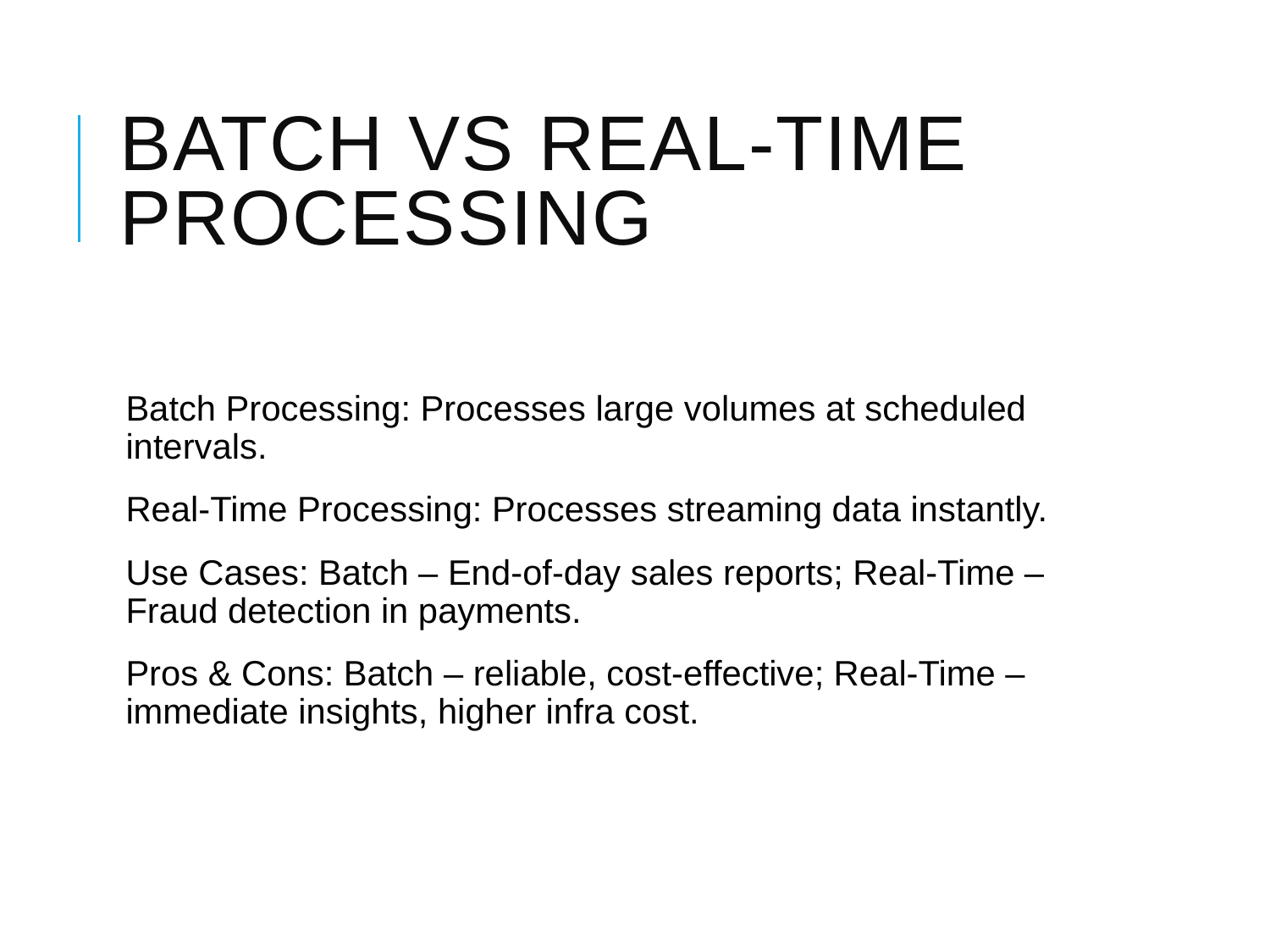

# Batch vs Real-Time Processing

Batch Processing: Processes large volumes at scheduled intervals.
Real-Time Processing: Processes streaming data instantly.
Use Cases: Batch – End-of-day sales reports; Real-Time – Fraud detection in payments.
Pros & Cons: Batch – reliable, cost-effective; Real-Time – immediate insights, higher infra cost.